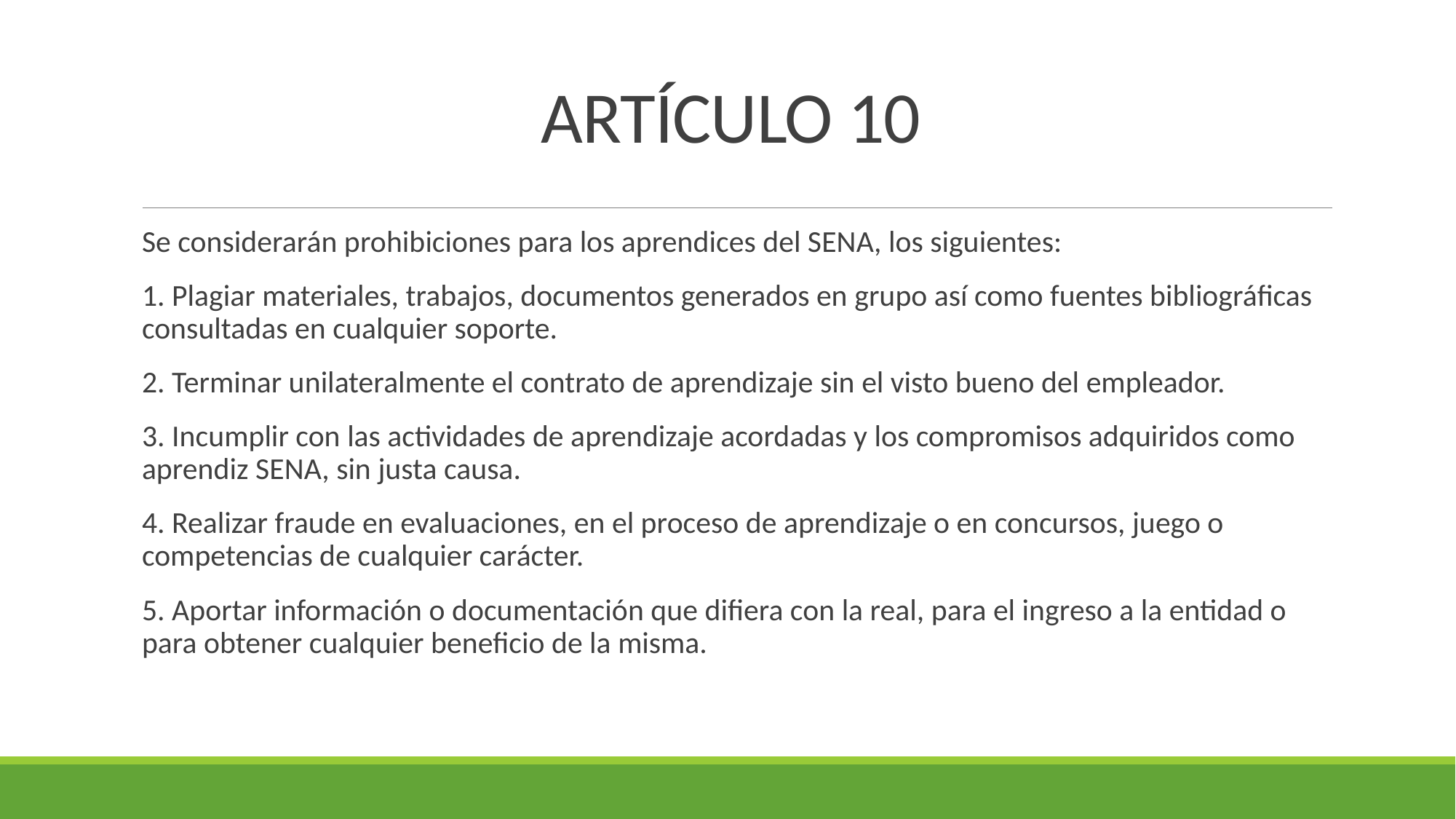

# ARTÍCULO 10
Se considerarán prohibiciones para los aprendices del SENA, los siguientes:
1. Plagiar materiales, trabajos, documentos generados en grupo así como fuentes bibliográficas consultadas en cualquier soporte.
2. Terminar unilateralmente el contrato de aprendizaje sin el visto bueno del empleador.
3. Incumplir con las actividades de aprendizaje acordadas y los compromisos adquiridos como aprendiz SENA, sin justa causa.
4. Realizar fraude en evaluaciones, en el proceso de aprendizaje o en concursos, juego o competencias de cualquier carácter.
5. Aportar información o documentación que difiera con la real, para el ingreso a la entidad o para obtener cualquier beneficio de la misma.